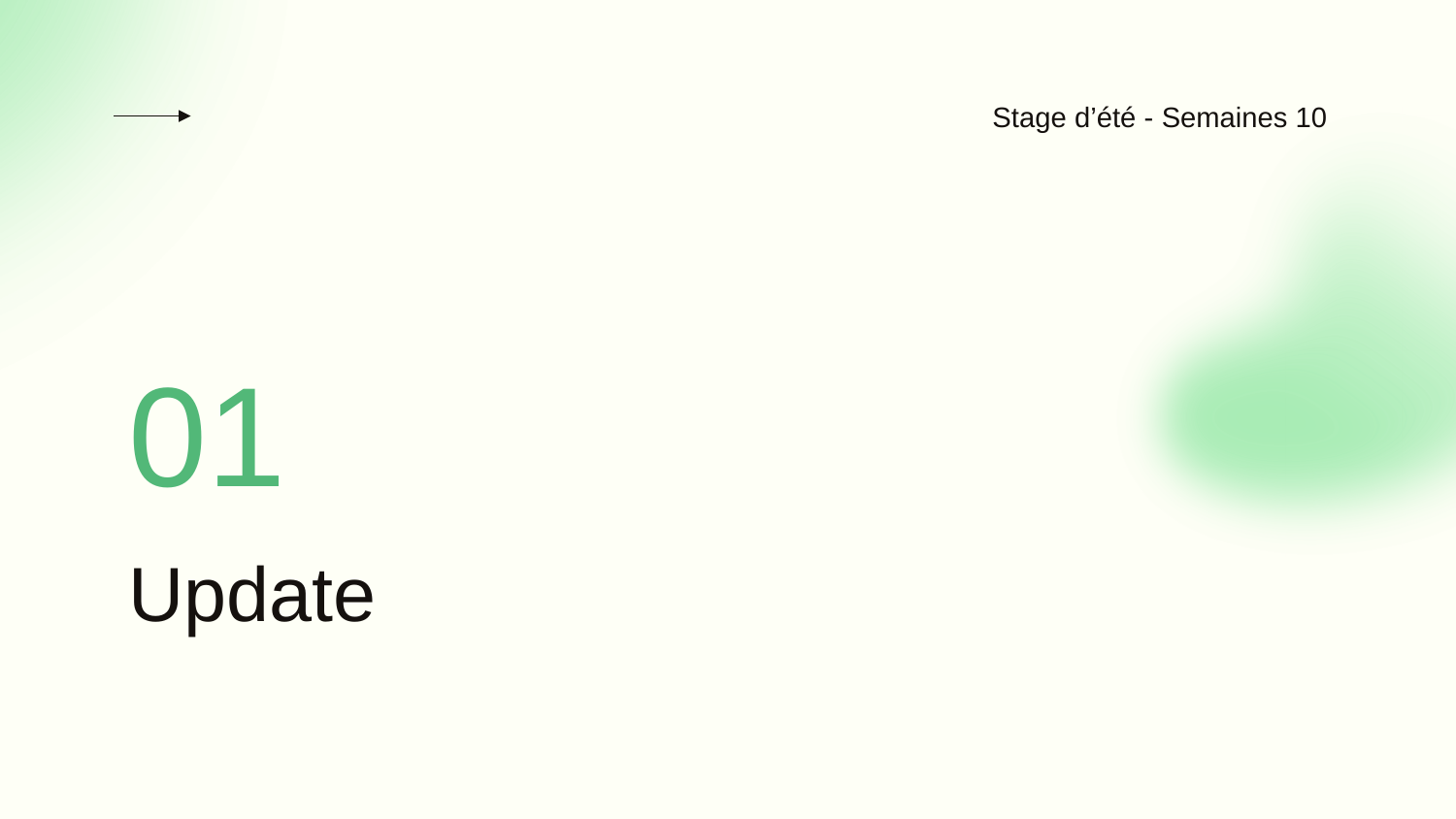

Stage d’été - Semaines 10
01
# Update